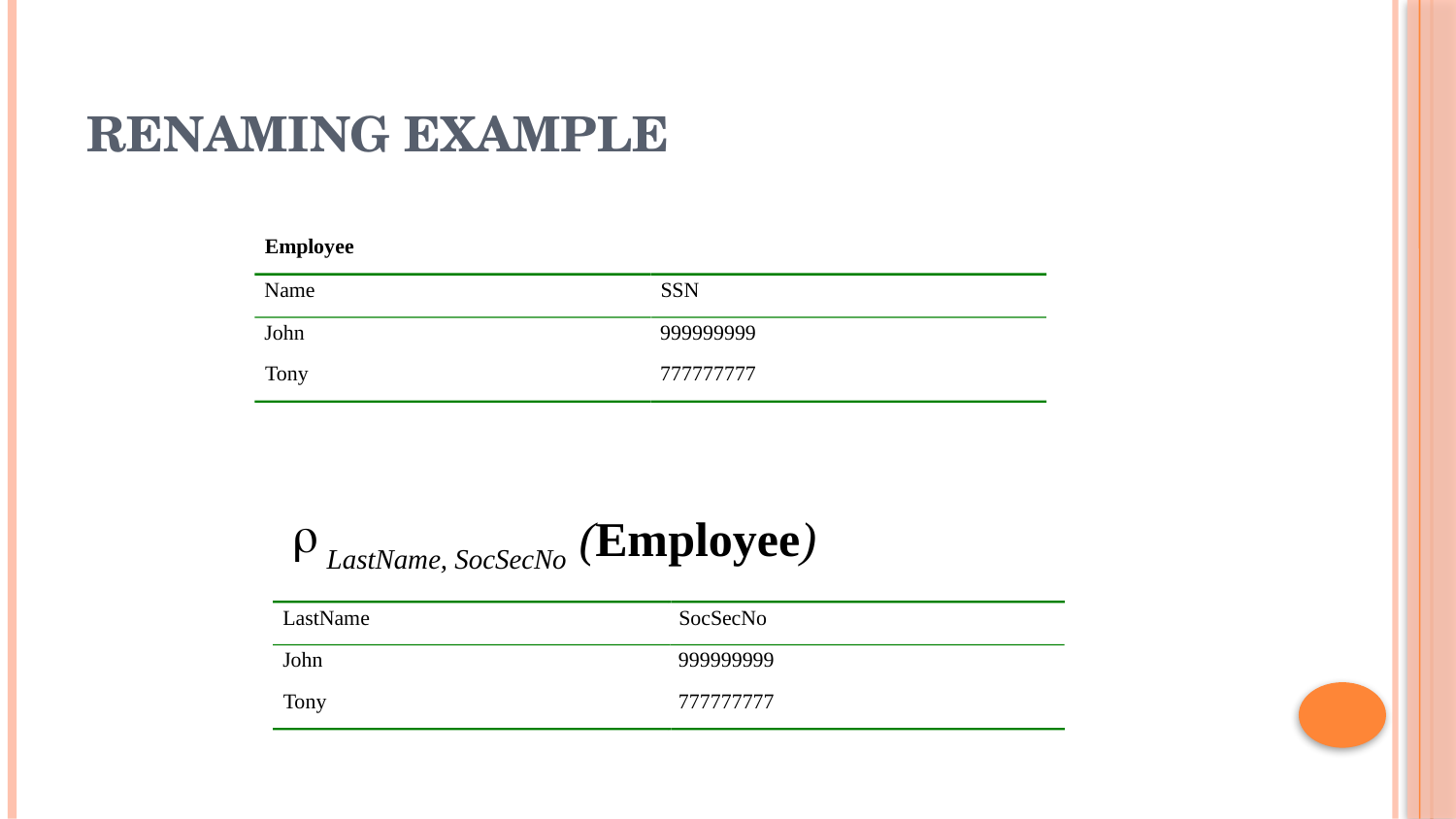

# Renaming Example
Employee

Name
SSN

John
999999999
Tony
777777777

LastName, SocSecNo (Employee)

LastName
SocSecNo

John
999999999
Tony
777777777